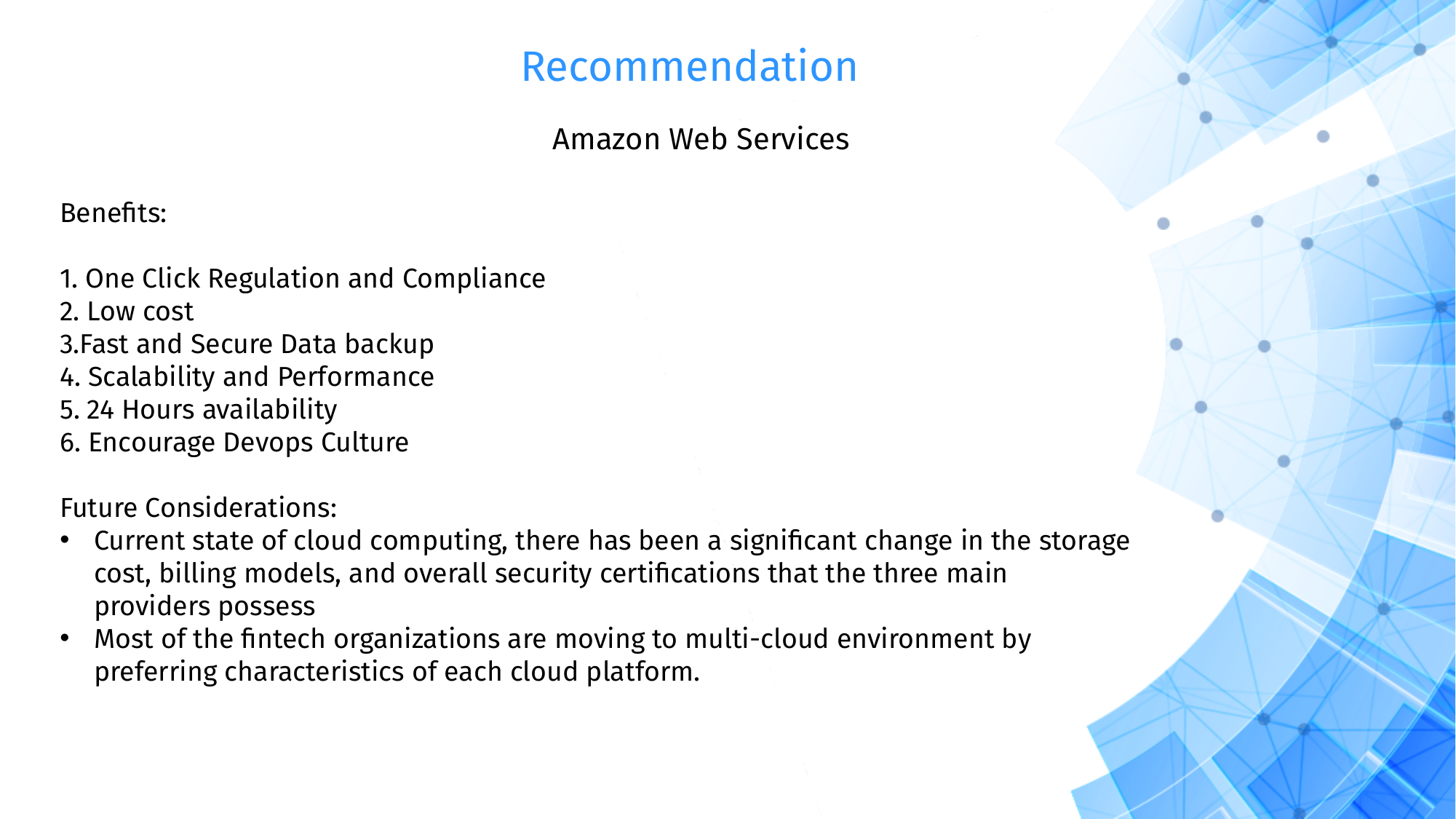

Recommendation
Amazon Web Services
Benefits:

1. One Click Regulation and Compliance
2. Low cost
3.Fast and Secure Data backup
4. Scalability and Performance
5. 24 Hours availability
6. Encourage Devops Culture

Future Considerations:
Current state of cloud computing, there has been a significant change in the storage cost, billing models, and overall security certifications that the three main providers possess
Most of the fintech organizations are moving to multi-cloud environment by preferring characteristics of each cloud platform.